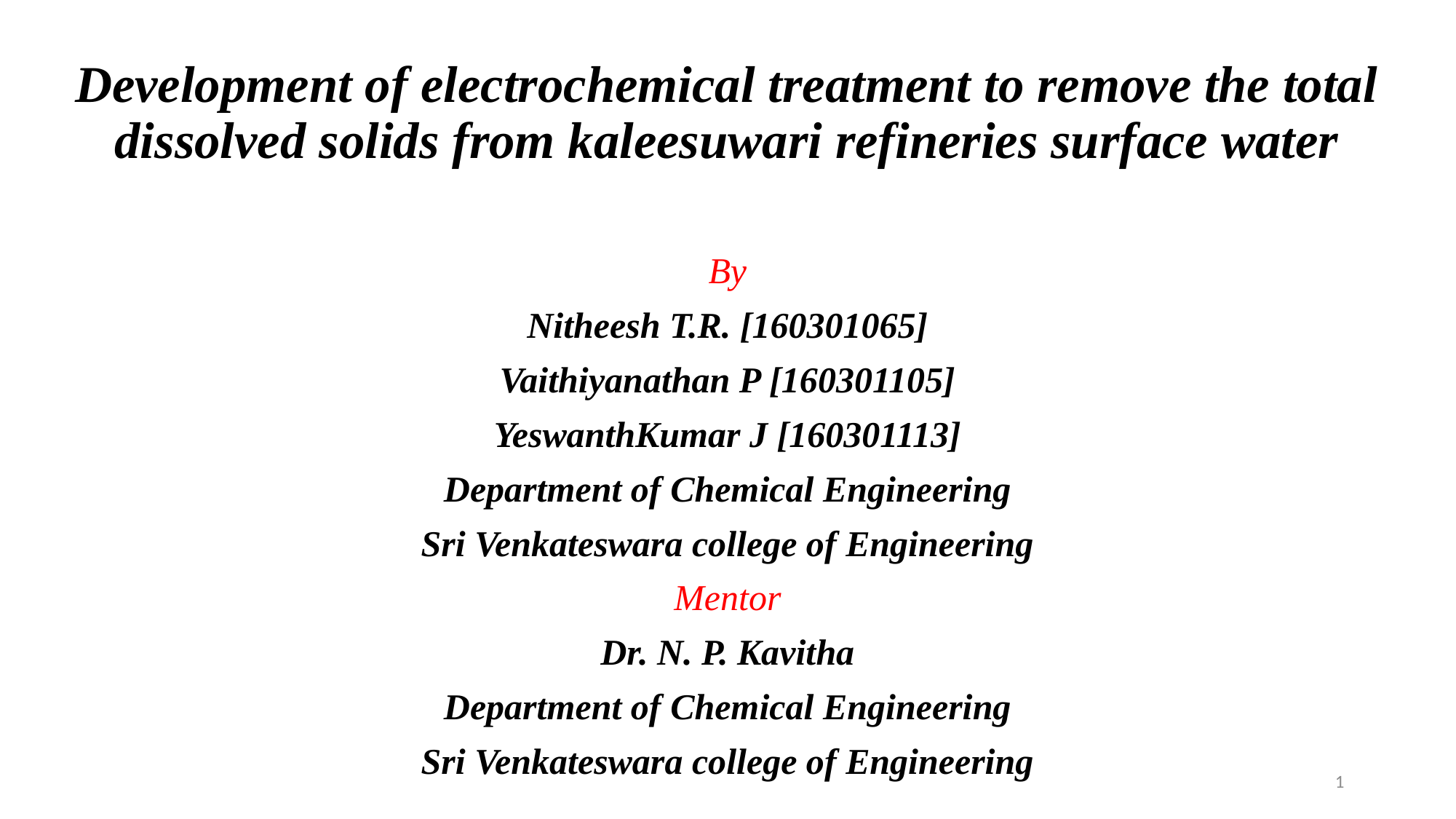

# Development of electrochemical treatment to remove the total dissolved solids from kaleesuwari refineries surface water

By
Nitheesh T.R. [160301065]
Vaithiyanathan P [160301105]
YeswanthKumar J [160301113]
Department of Chemical Engineering
Sri Venkateswara college of Engineering
Mentor
Dr. N. P. Kavitha
Department of Chemical Engineering
Sri Venkateswara college of Engineering
1